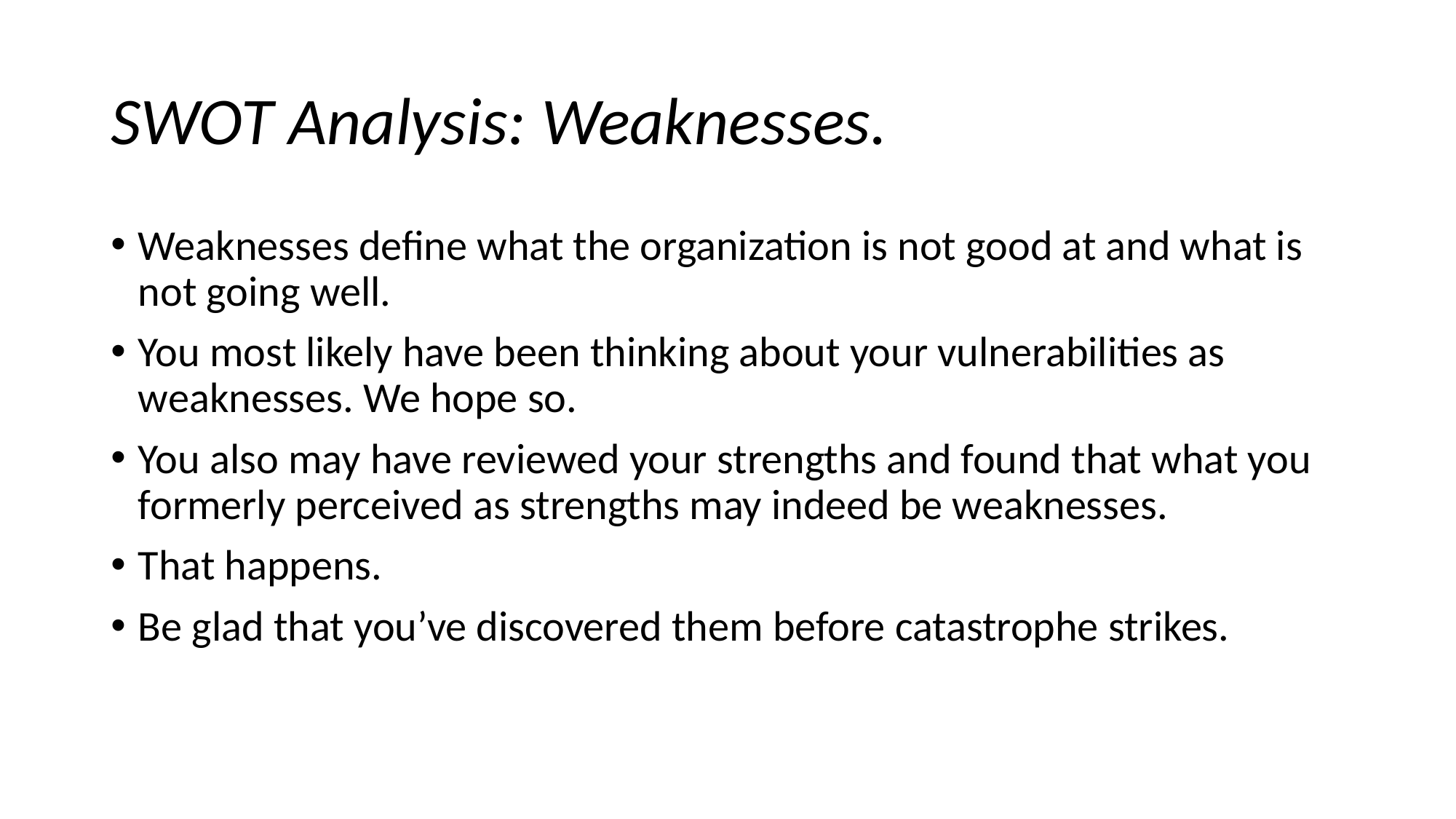

# SWOT Analysis: Weaknesses.
Weaknesses define what the organization is not good at and what is not going well.
You most likely have been thinking about your vulnerabilities as weaknesses. We hope so.
You also may have reviewed your strengths and found that what you formerly perceived as strengths may indeed be weaknesses.
That happens.
Be glad that you’ve discovered them before catastrophe strikes.